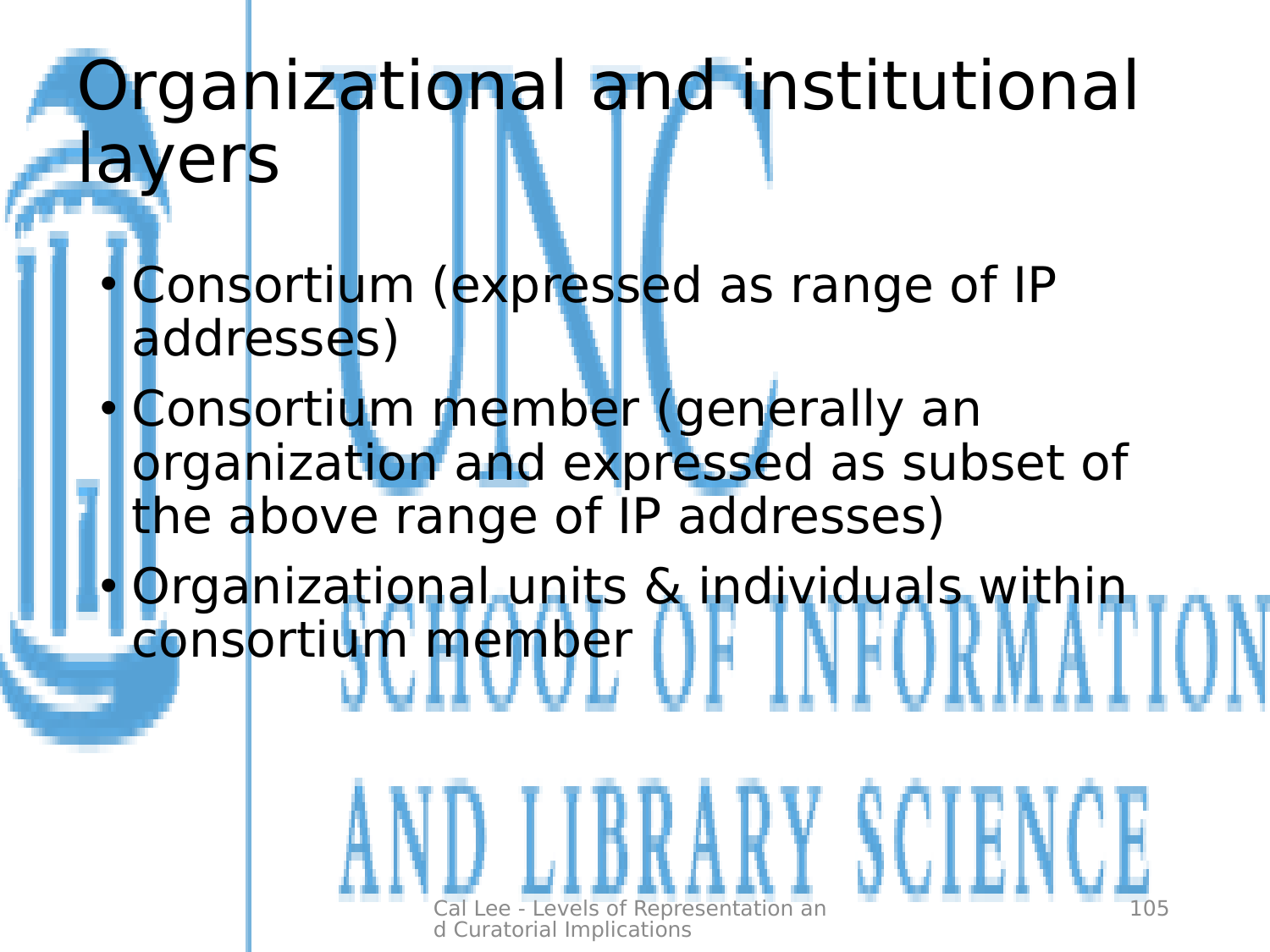

# Organizational and institutional layers
Consortium (expressed as range of IP addresses)
Consortium member (generally an organization and expressed as subset of the above range of IP addresses)
Organizational units & individuals within consortium member
Cal Lee - Levels of Representation and Curatorial Implications
105